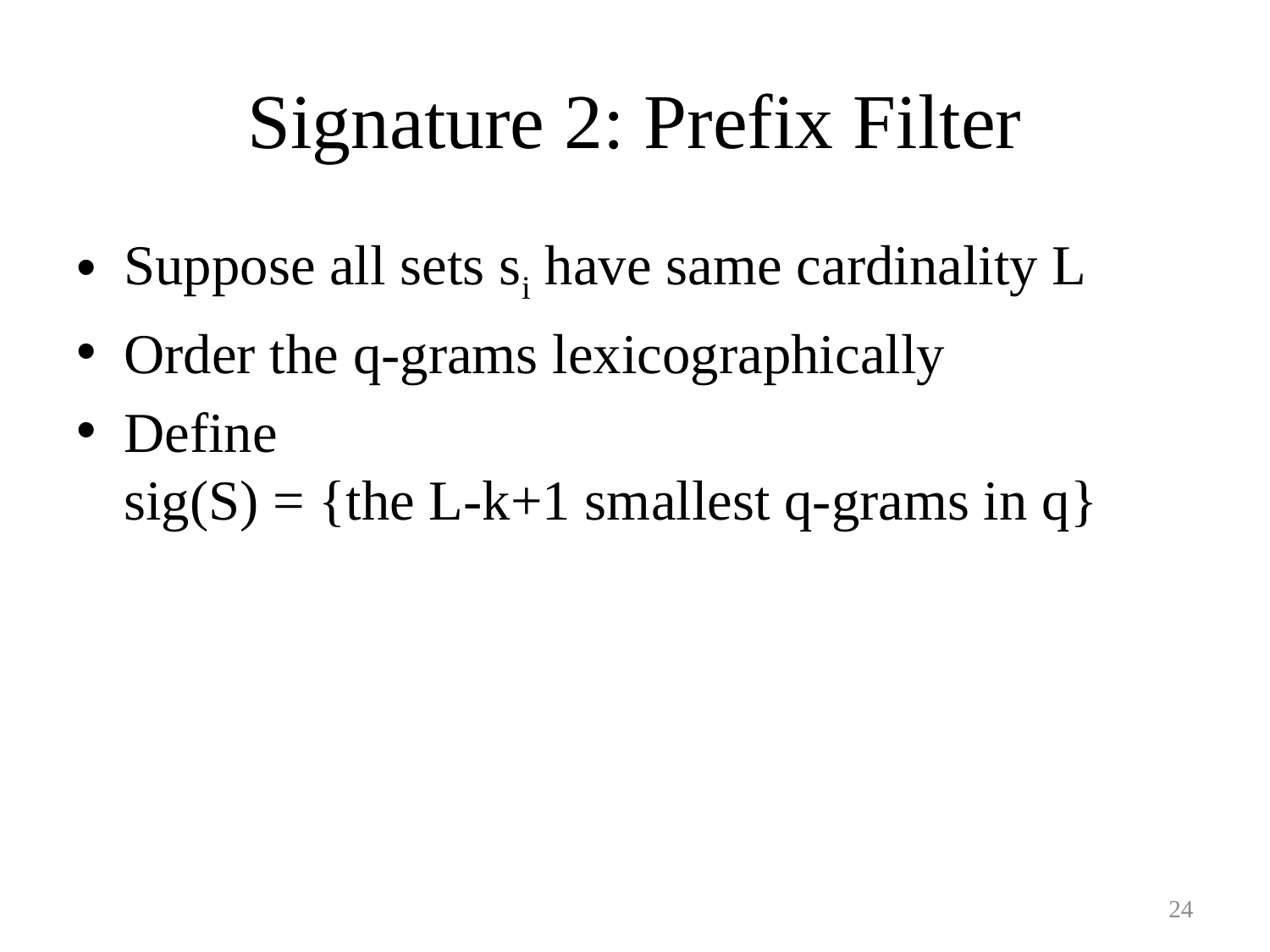

# Signature 2: Prefix Filter
Suppose all sets si have same cardinality L
Order the q-grams lexicographically
Define
sig(S) = {the L-k+1 smallest q-grams in q}
24